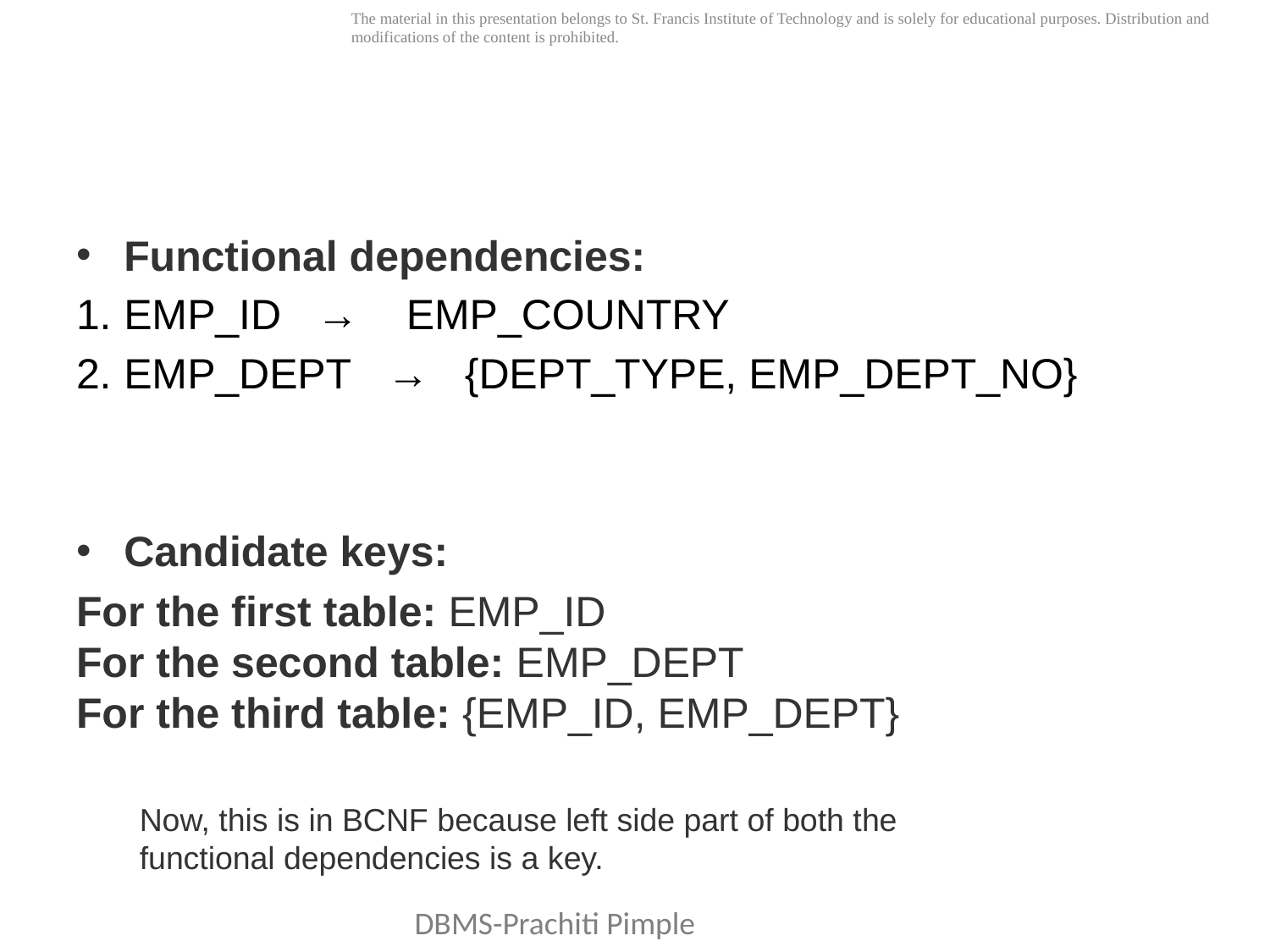

Functional dependencies:
EMP_ID   →    EMP_COUNTRY
EMP_DEPT   →   {DEPT_TYPE, EMP_DEPT_NO}

Candidate keys:
For the first table: EMP_ID
For the second table: EMP_DEPT
For the third table: {EMP_ID, EMP_DEPT}

Now, this is in BCNF because left side part of both the functional dependencies is a key.